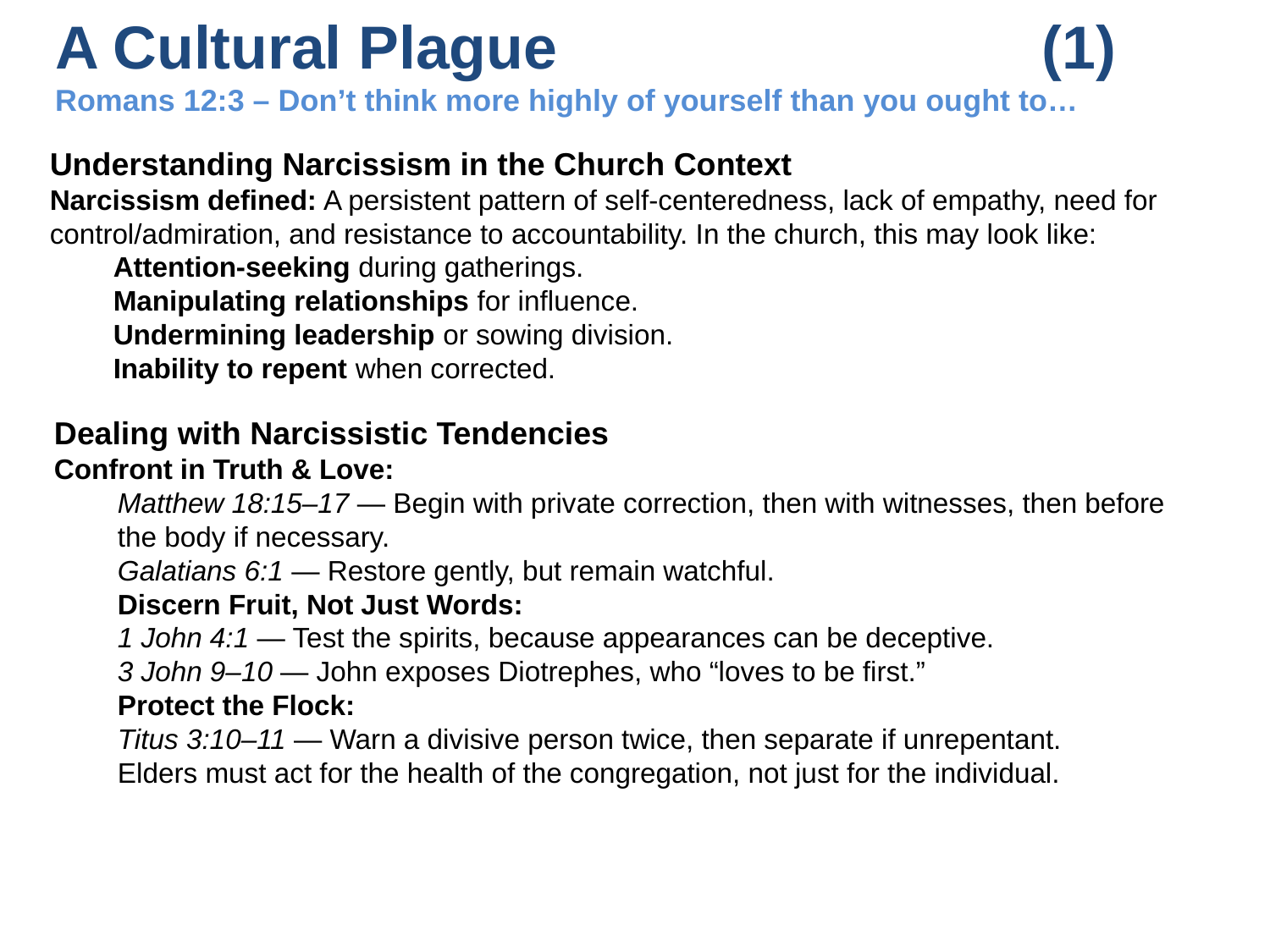

# A Cultural Plague                             (1) Romans 12:3 – Don’t think more highly of yourself than you ought to…
Understanding Narcissism in the Church Context
Narcissism defined: A persistent pattern of self-centeredness, lack of empathy, need for control/admiration, and resistance to accountability. In the church, this may look like:
Attention-seeking during gatherings.
Manipulating relationships for influence.
Undermining leadership or sowing division.
Inability to repent when corrected.
Dealing with Narcissistic Tendencies
Confront in Truth & Love:
Matthew 18:15–17 — Begin with private correction, then with witnesses, then before the body if necessary.
Galatians 6:1 — Restore gently, but remain watchful.
Discern Fruit, Not Just Words:
1 John 4:1 — Test the spirits, because appearances can be deceptive.
3 John 9–10 — John exposes Diotrephes, who “loves to be first.”
Protect the Flock:
Titus 3:10–11 — Warn a divisive person twice, then separate if unrepentant.
Elders must act for the health of the congregation, not just for the individual.